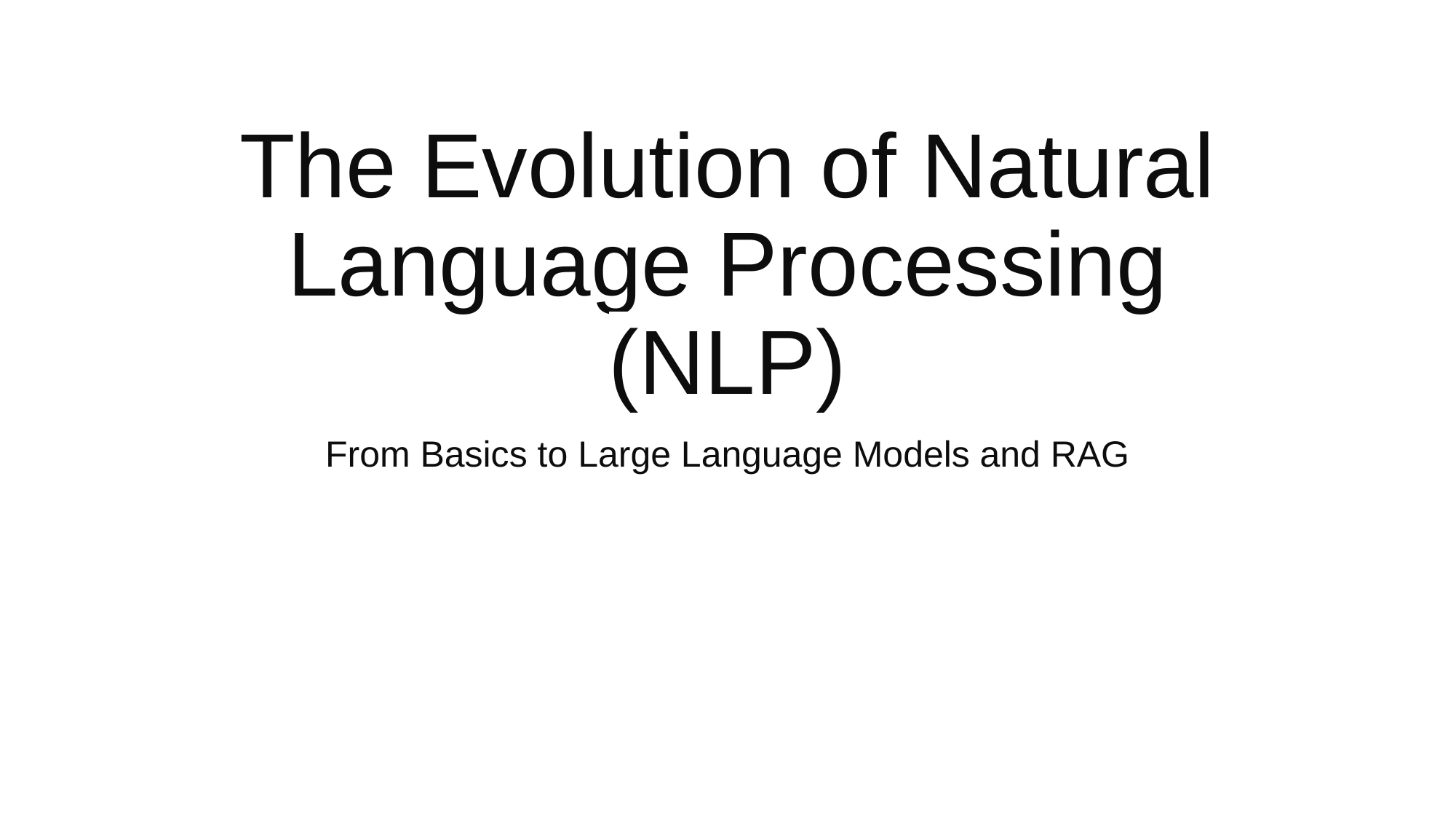

# The Evolution of Natural Language Processing (NLP)
From Basics to Large Language Models and RAG